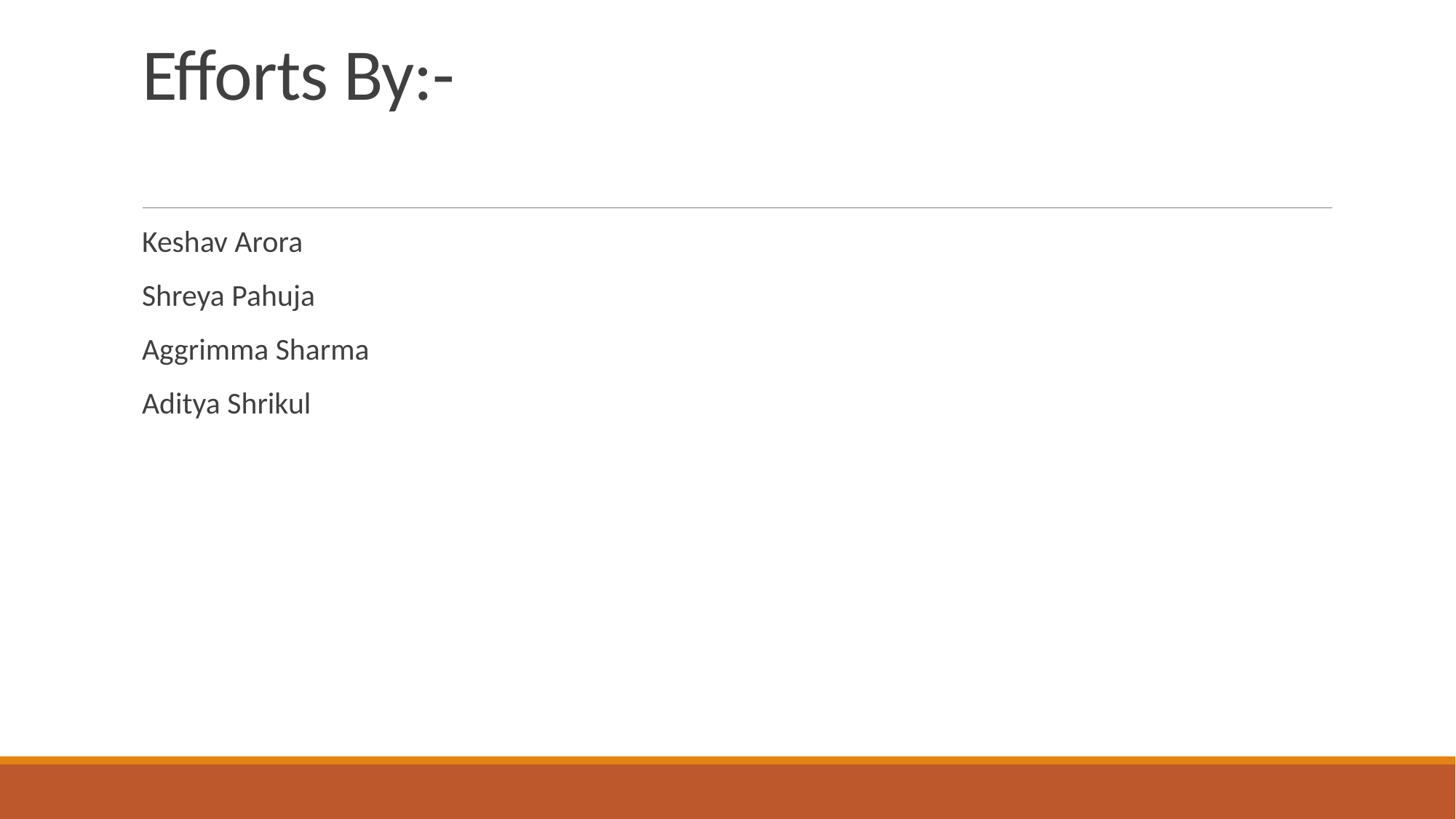

# Efforts By:-
Keshav Arora
Shreya Pahuja
Aggrimma Sharma
Aditya Shrikul